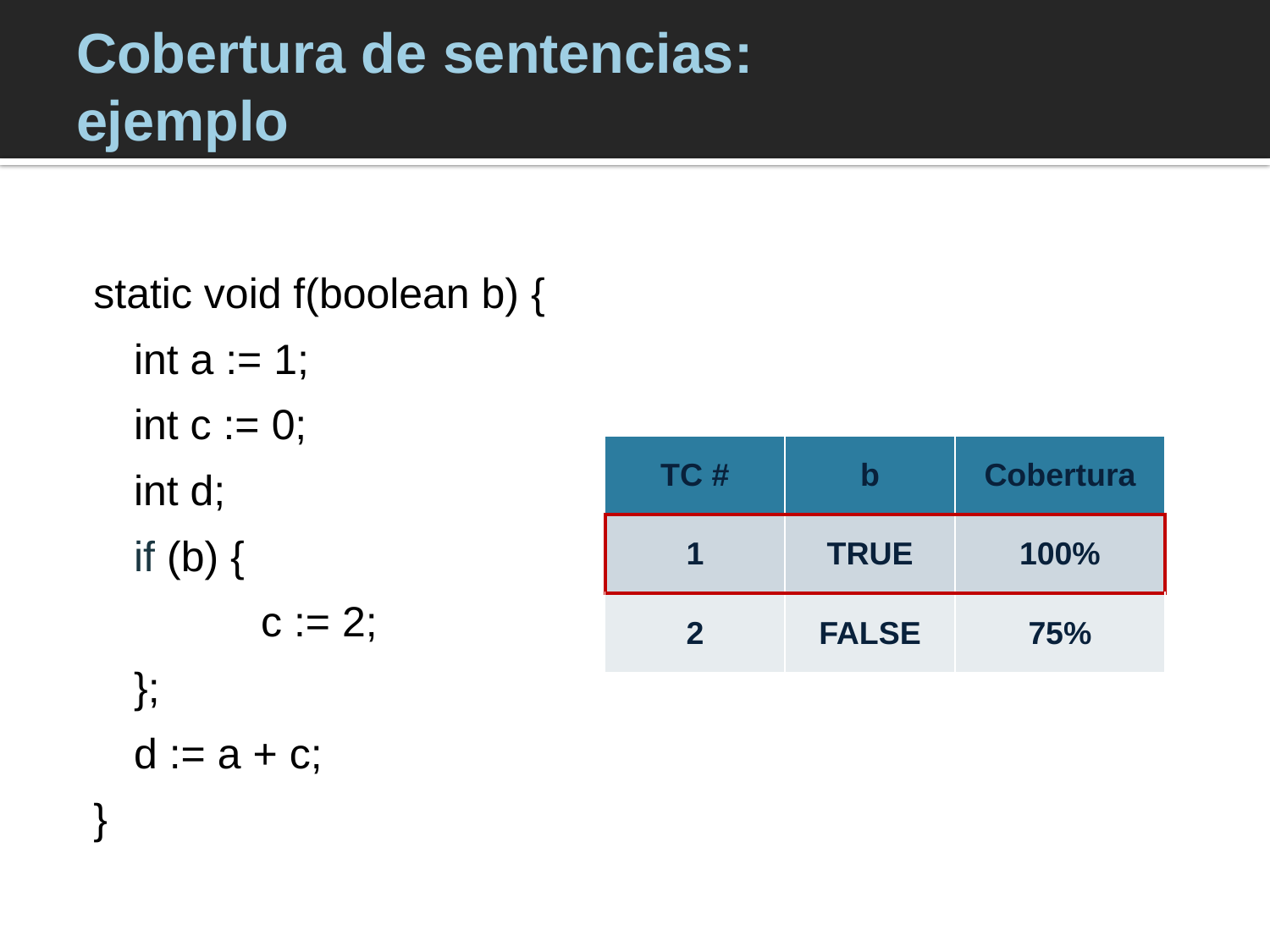

# Cobertura de sentencias: ejemplo
static void f(boolean b) {
	int a := 1;
	int c := 0;
	int d;
	if (b) {
		c := 2;
	};
	d := a + c;
}
| TC # | b | Cobertura |
| --- | --- | --- |
| 1 | TRUE | 100% |
| 2 | FALSE | 75% |